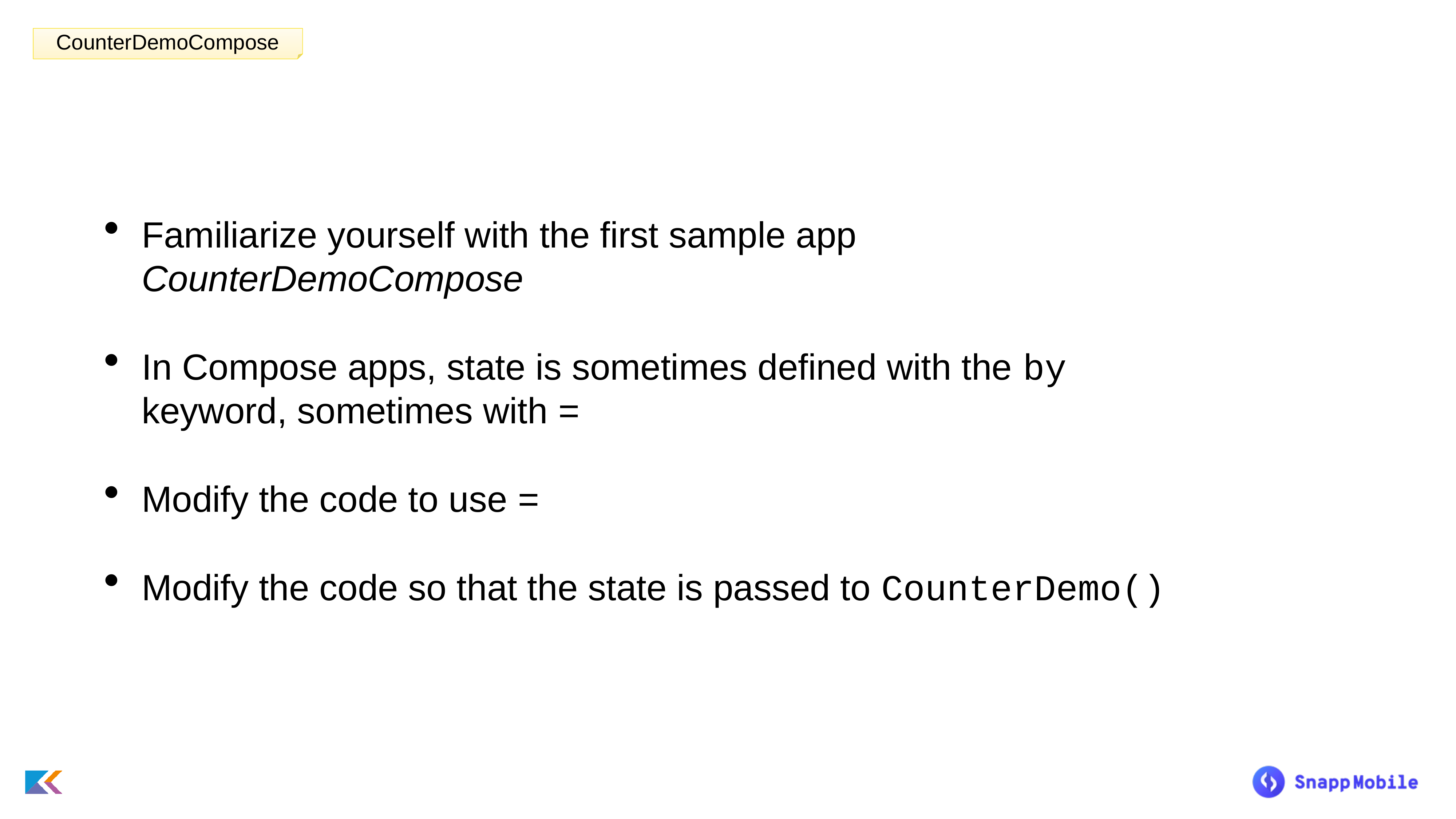

CounterDemoCompose
Familiarize yourself with the first sample app CounterDemoCompose
In Compose apps, state is sometimes defined with the by keyword, sometimes with =
Modify the code to use =
Modify the code so that the state is passed to CounterDemo()